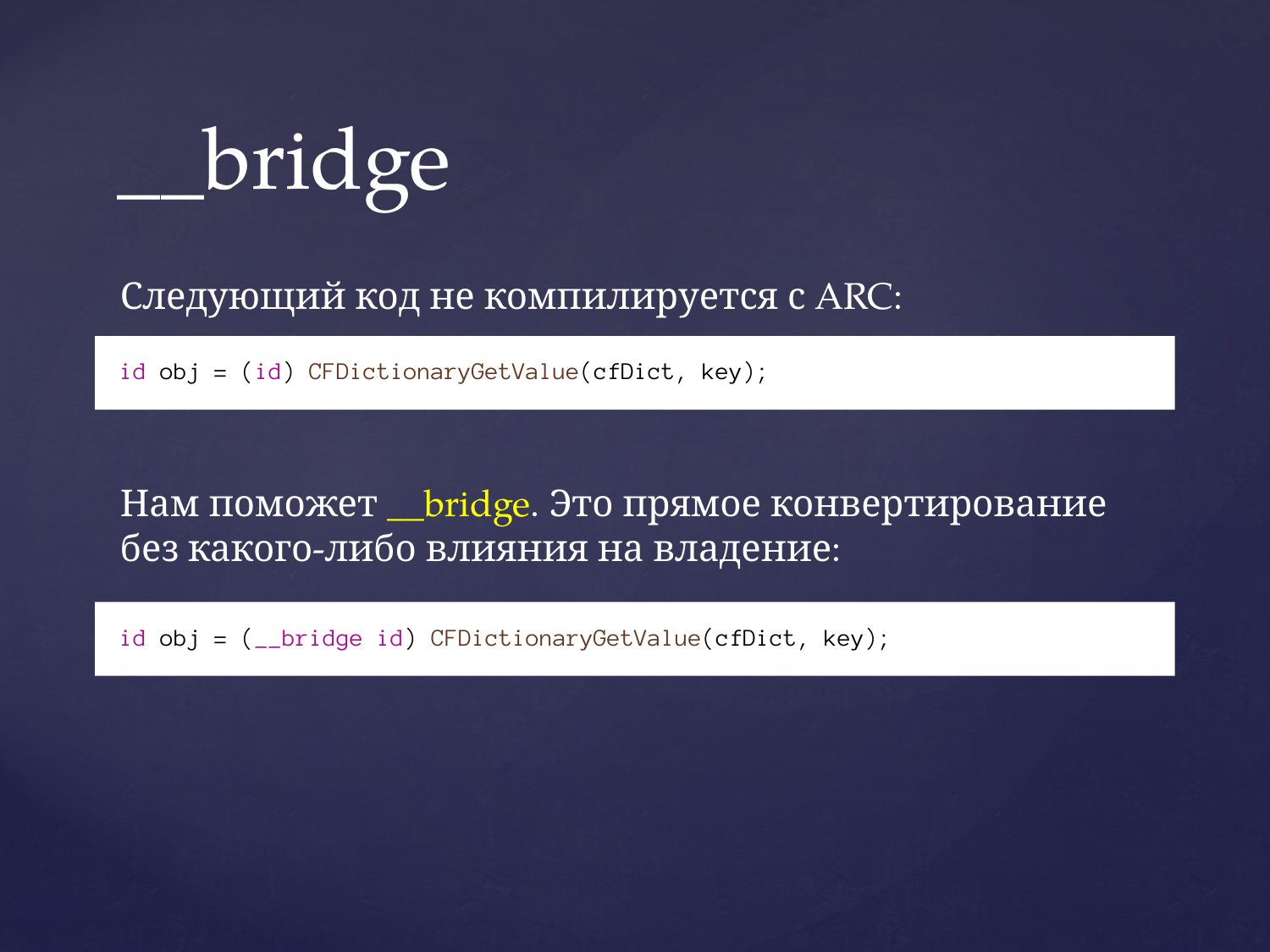

# __bridge
Следующий код не компилируется с ARC:

Нам поможет __bridge. Это прямое конвертирование без какого-либо влияния на владение:

id obj = (id) CFDictionaryGetValue(cfDict, key);

id obj = (__bridge id) CFDictionaryGetValue(cfDict, key);